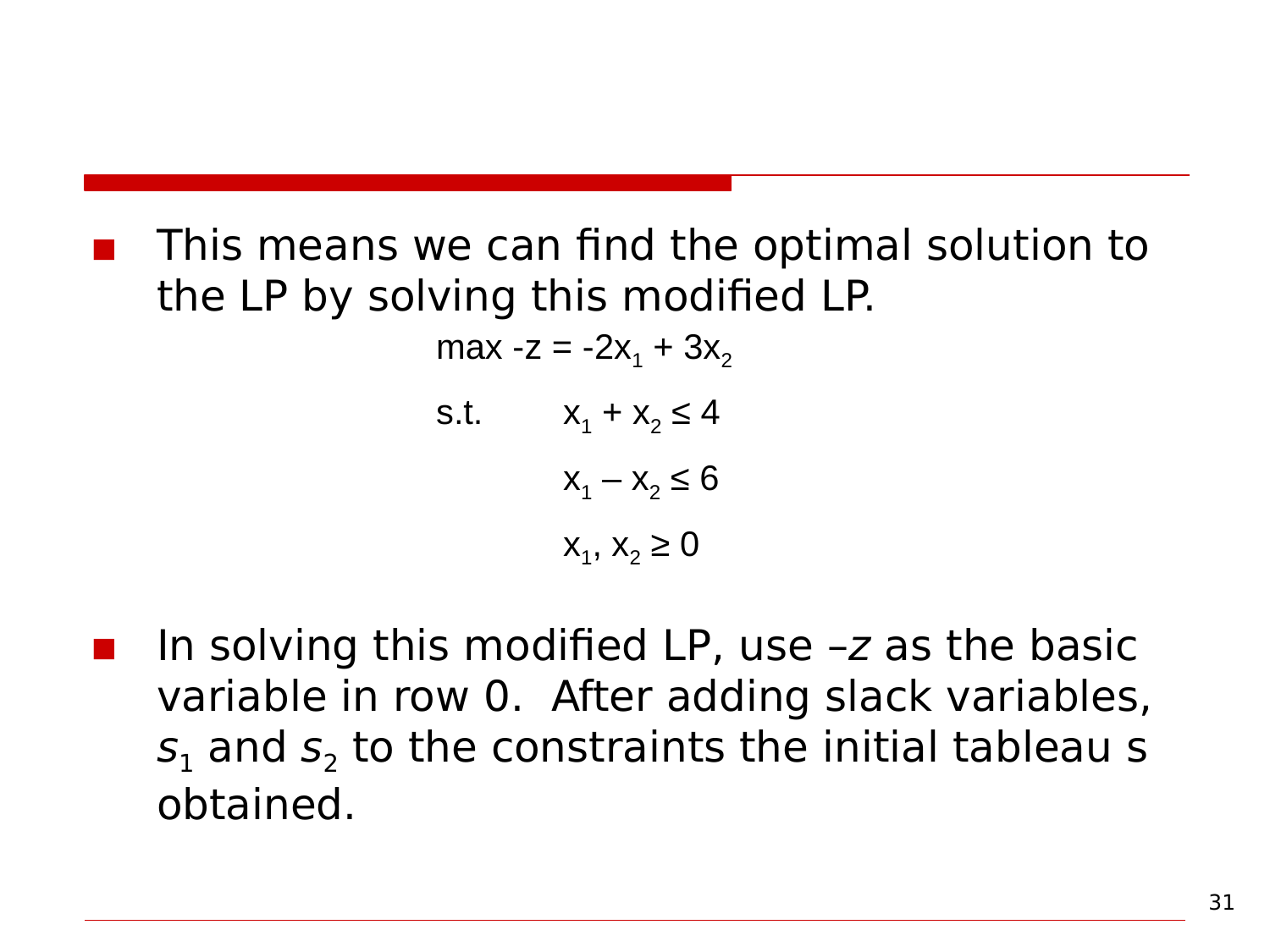

#
This means we can find the optimal solution to the LP by solving this modified LP.

In solving this modified LP, use –z as the basic variable in row 0.  After adding slack variables, s1 and s2 to the constraints the initial tableau s obtained.
max -z = -2x1 + 3x2
s.t. 	x1 + x2 ≤ 4
	x1 – x2 ≤ 6
	x1, x2 ≥ 0